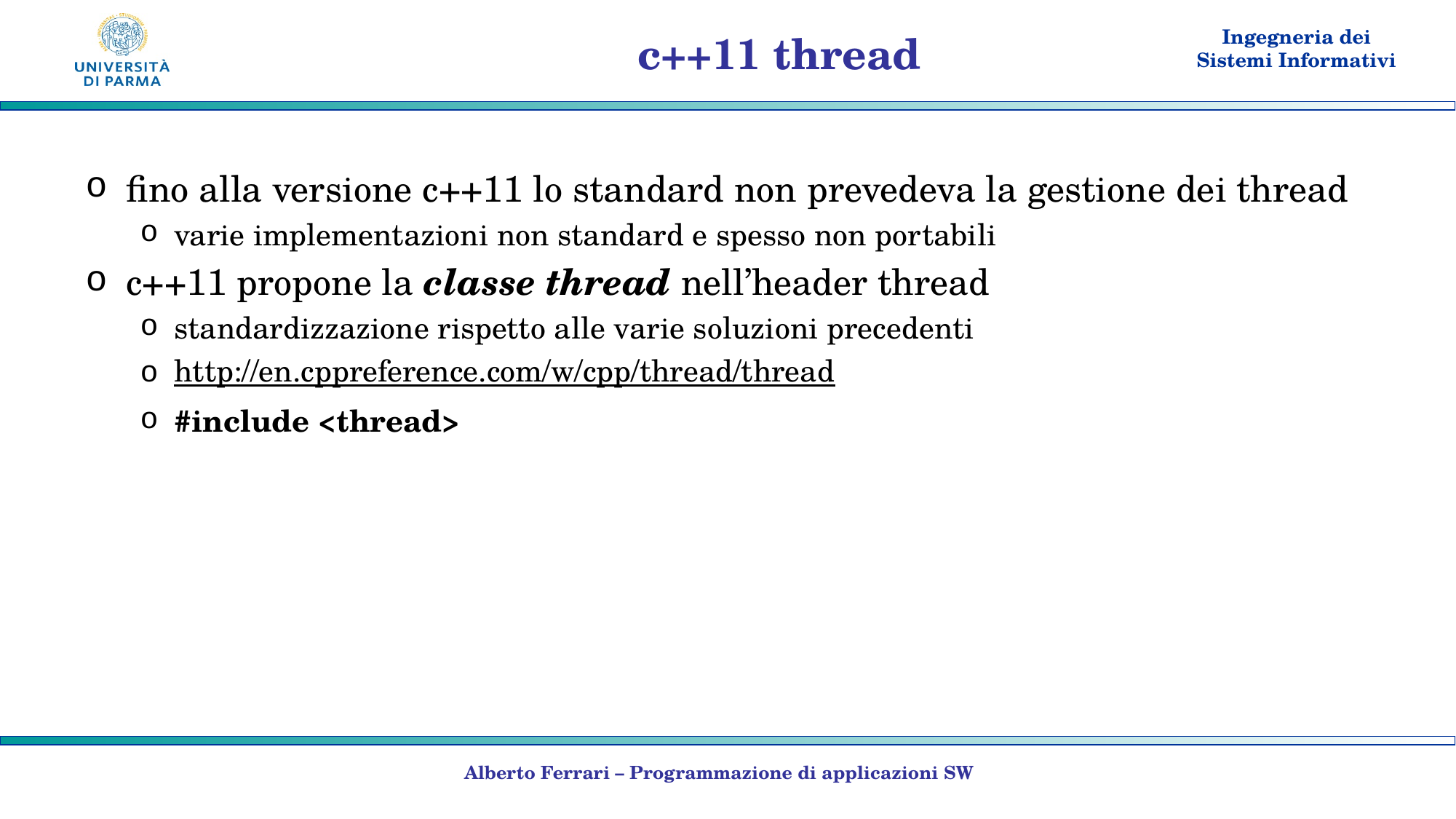

# c++11 thread
fino alla versione c++11 lo standard non prevedeva la gestione dei thread
varie implementazioni non standard e spesso non portabili
c++11 propone la classe thread nell’header thread
standardizzazione rispetto alle varie soluzioni precedenti
http://en.cppreference.com/w/cpp/thread/thread
#include <thread>

Alberto Ferrari – Programmazione di applicazioni SW